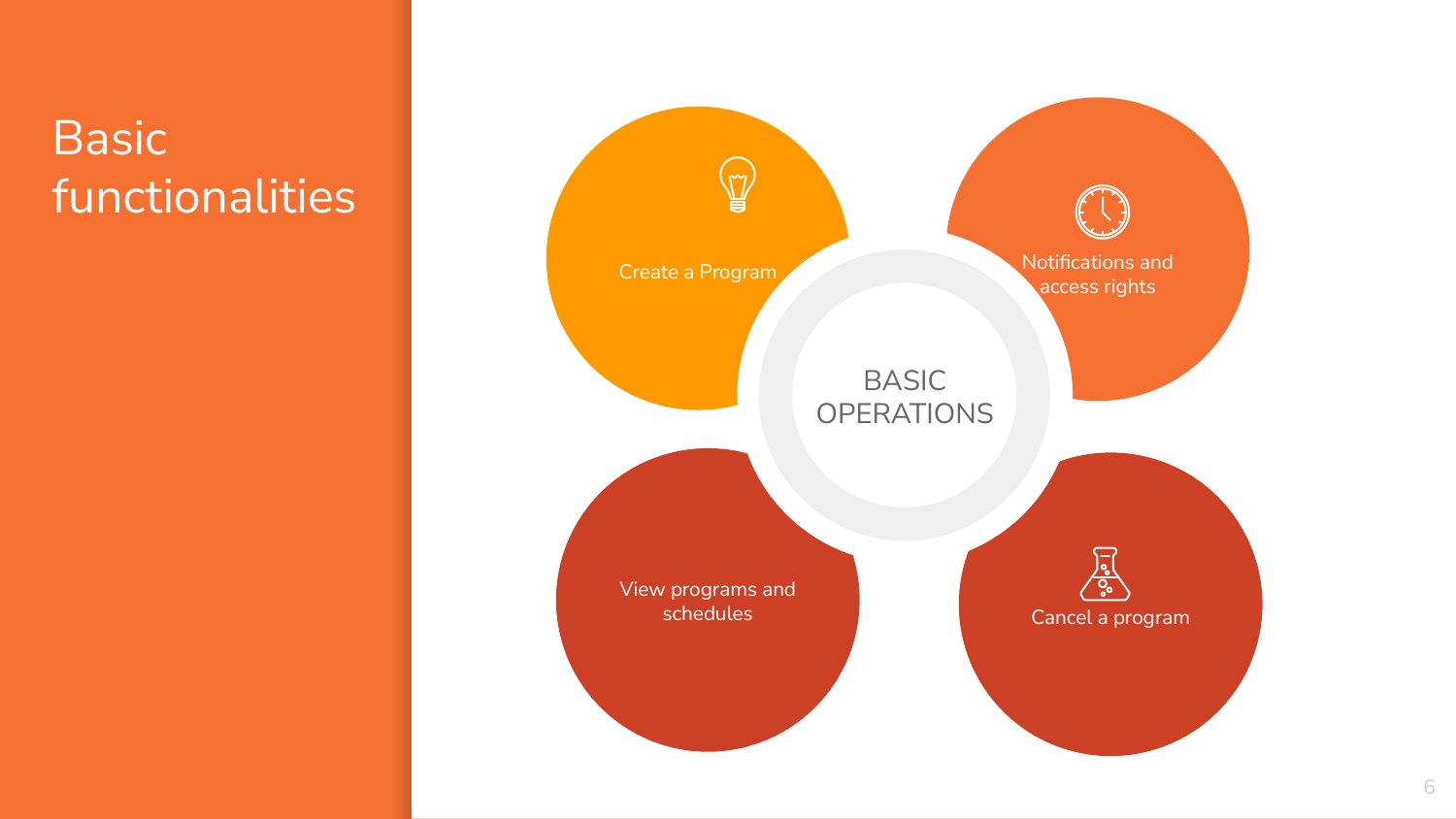

# Basic functionalities

Notifications and access rights

Create a Program

Cancel a program

BASIC OPERATIONS

View programs and schedules

6